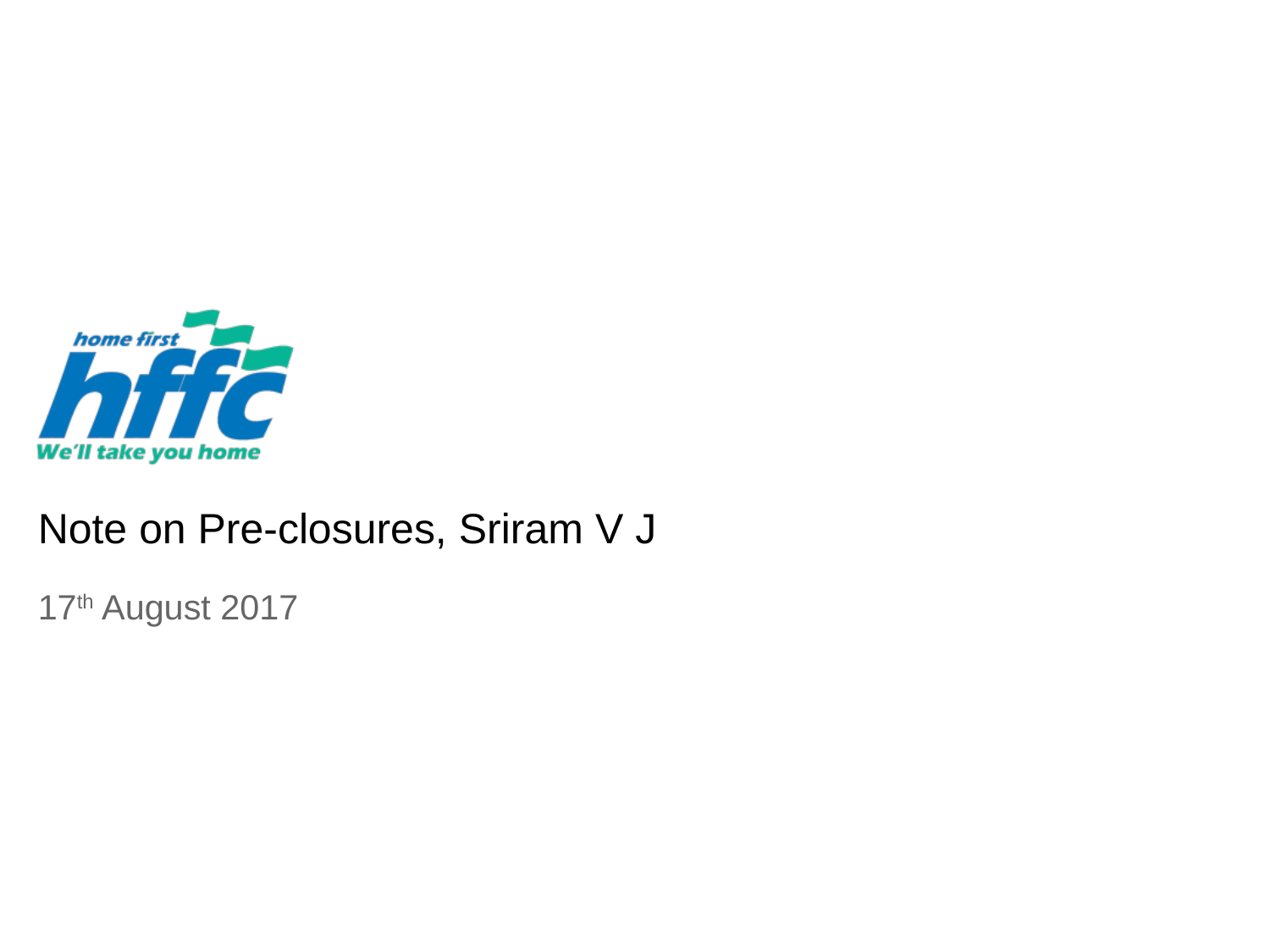

# Note on Pre-closures, Sriram V J
17th August 2017